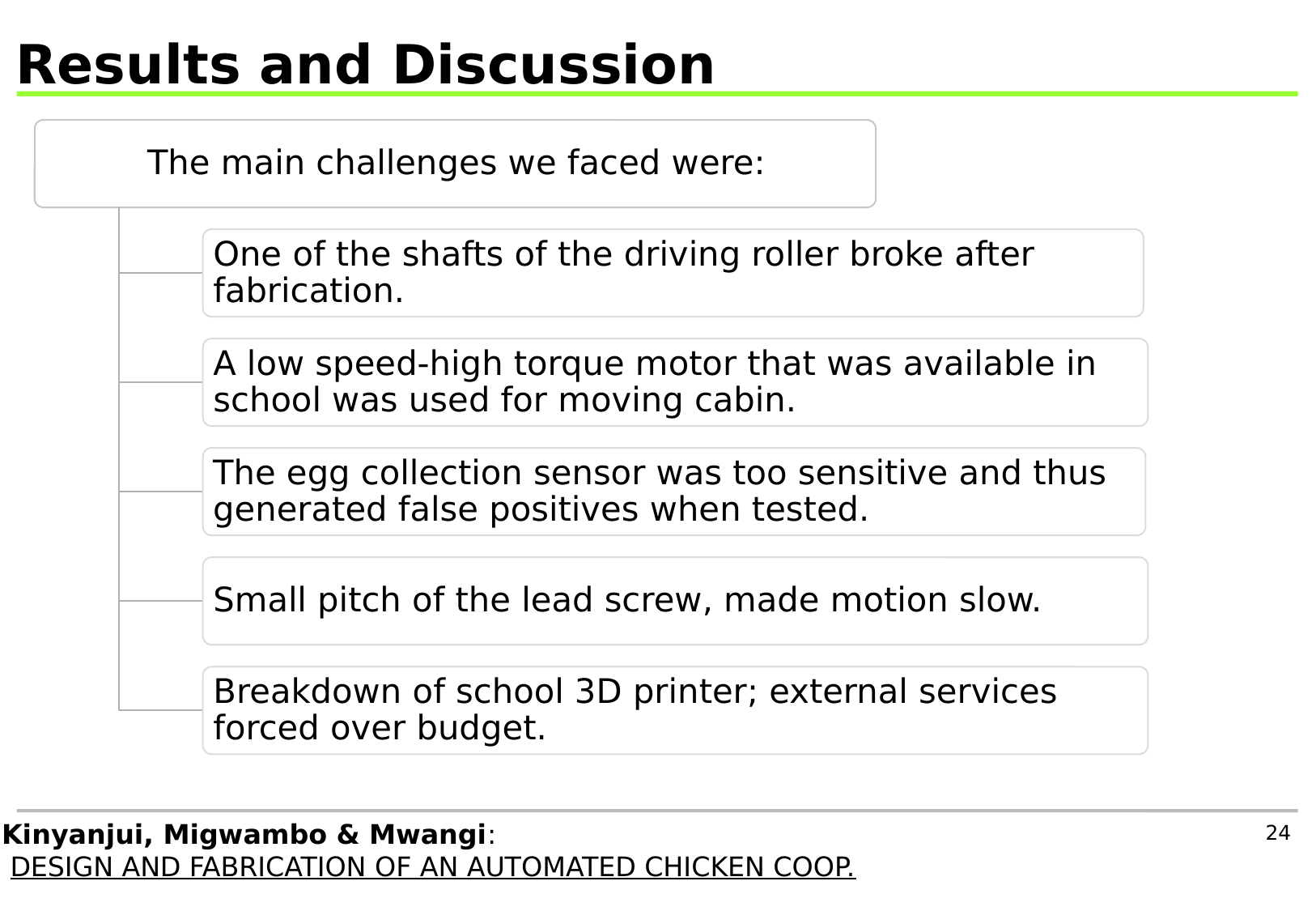

Results and Discussion
The main challenges we faced were:
One of the shafts of the driving roller broke after fabrication.
A low speed-high torque motor that was available in school was used for moving cabin.
The egg collection sensor was too sensitive and thus generated false positives when tested.
Small pitch of the lead screw, made motion slow.
Breakdown of school 3D printer; external services forced over budget.